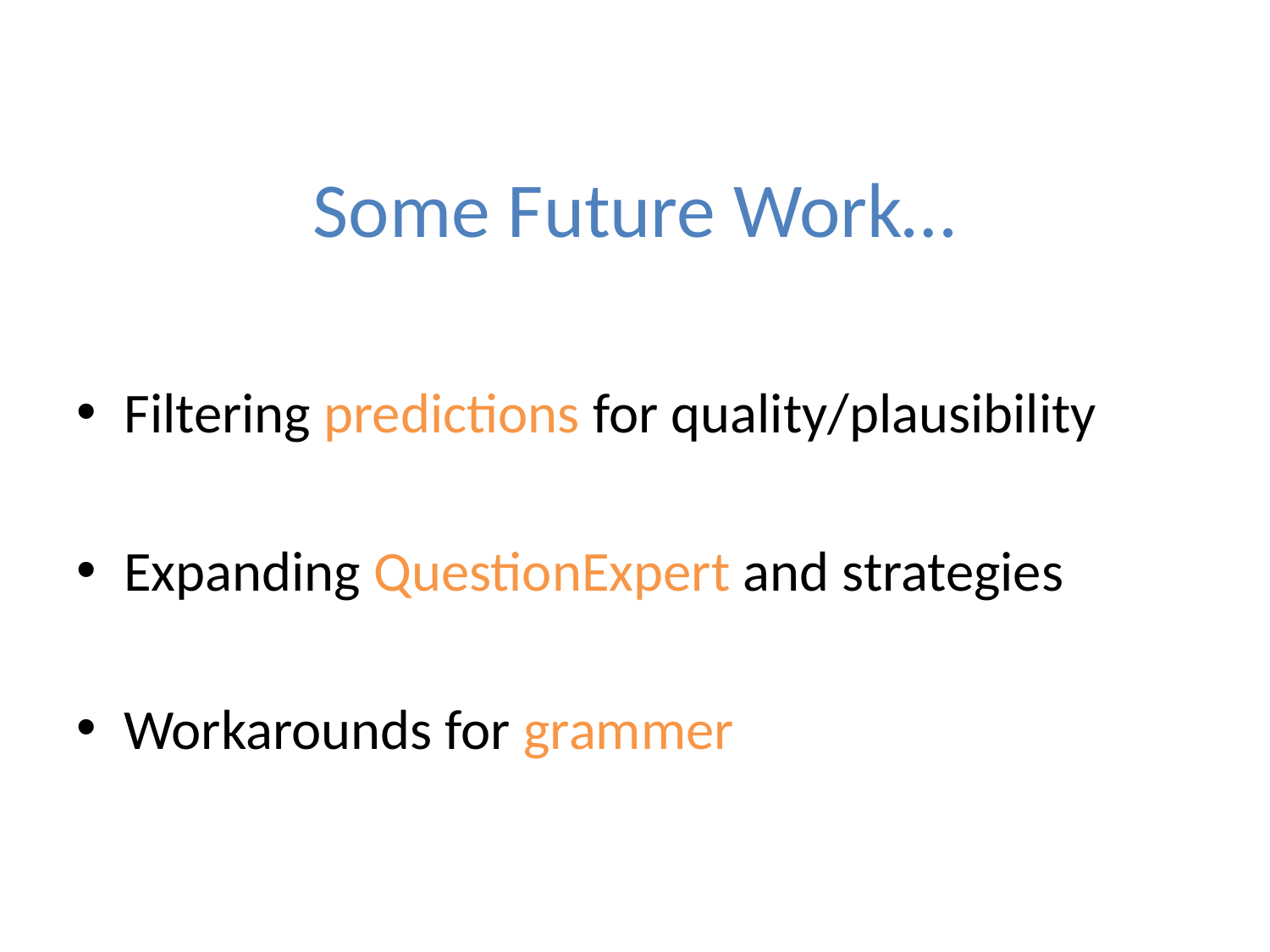

# Some Future Work…
Filtering predictions for quality/plausibility

Expanding QuestionExpert and strategies

Workarounds for grammer